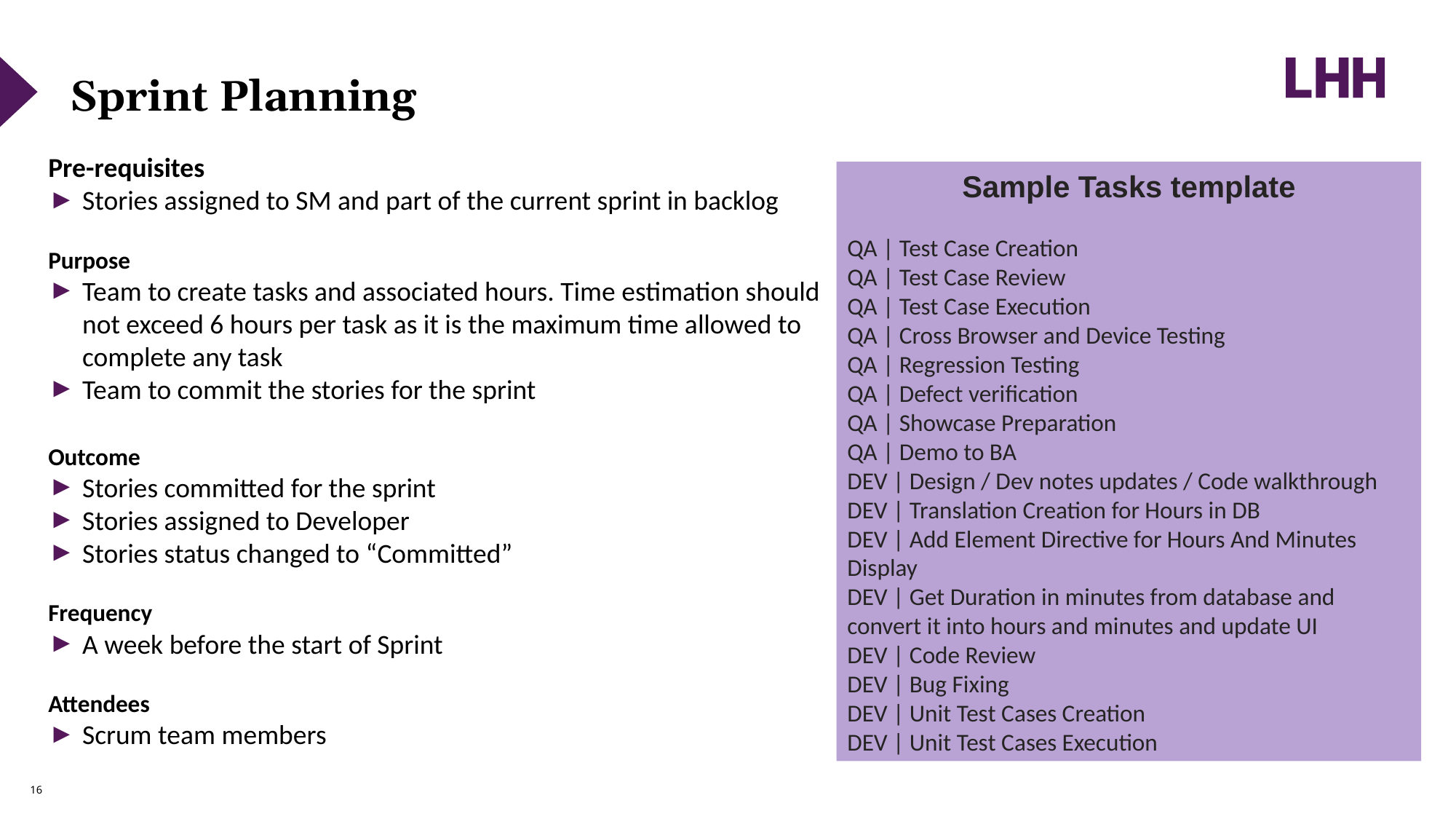

# Sprint Planning
Pre-requisites
Stories assigned to SM and part of the current sprint in backlog

Purpose
Team to create tasks and associated hours. Time estimation should not exceed 6 hours per task as it is the maximum time allowed to complete any task
Team to commit the stories for the sprint

Outcome
Stories committed for the sprint
Stories assigned to Developer
Stories status changed to “Committed”

Frequency
A week before the start of Sprint

Attendees
Scrum team members
Sample Tasks template

QA | Test Case Creation
QA | Test Case Review
QA | Test Case Execution
QA | Cross Browser and Device Testing
QA | Regression Testing
QA | Defect verification
QA | Showcase Preparation
QA | Demo to BA
DEV | Design / Dev notes updates / Code walkthrough
DEV | Translation Creation for Hours in DB
DEV | Add Element Directive for Hours And Minutes Display
DEV | Get Duration in minutes from database and convert it into hours and minutes and update UI
DEV | Code Review
DEV | Bug Fixing
DEV | Unit Test Cases Creation
DEV | Unit Test Cases Execution